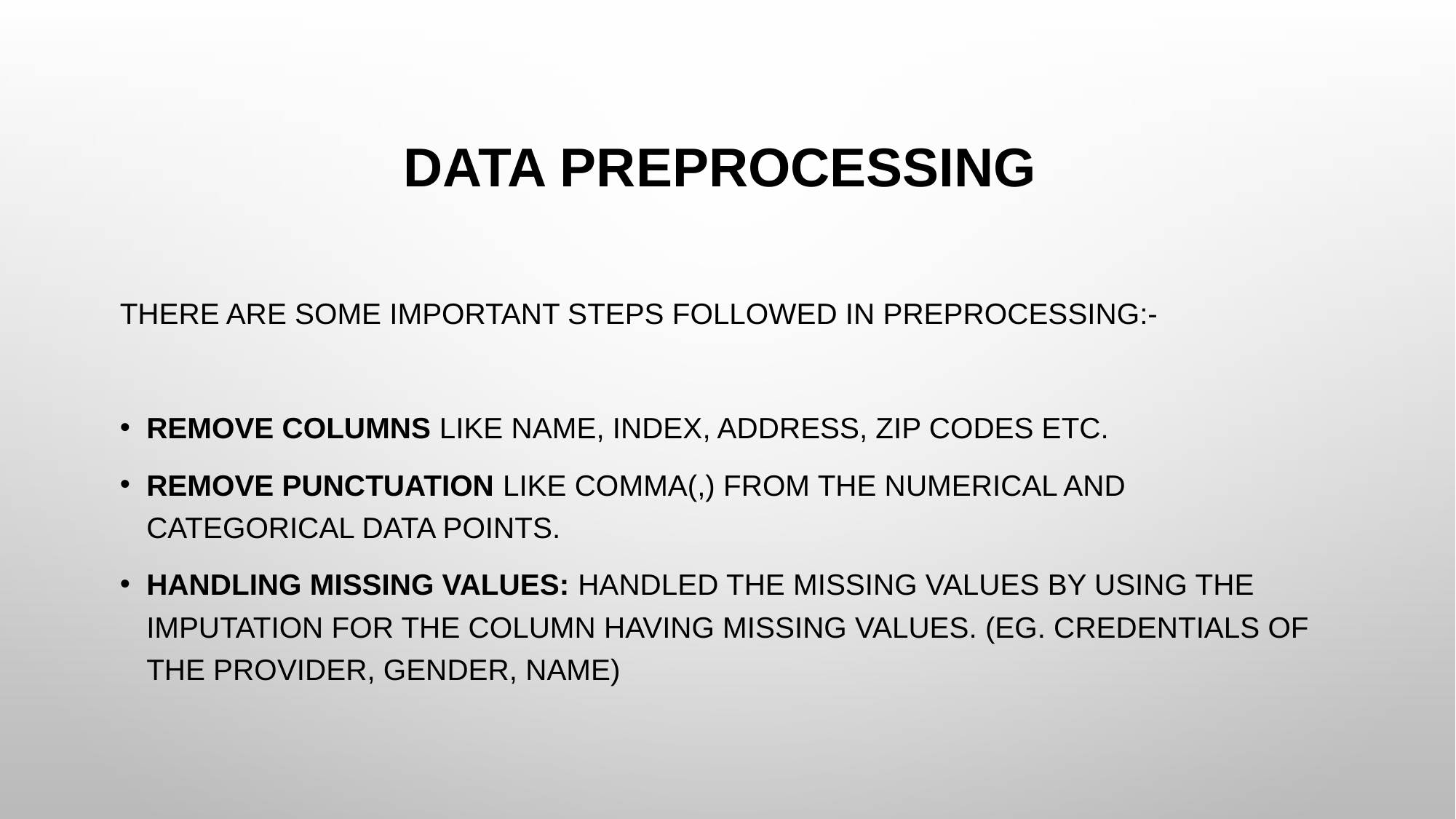

# Data Preprocessing
There are some important steps followed in preprocessing:-

Remove columns like Name, index, Address, zip codes etc.
Remove punctuation like comma(,) from the numerical and categorical data points.
Handling missing values: Handled the missing values by using the imputation for the column having missing values. (EG. Credentials of the provider, gender, name)